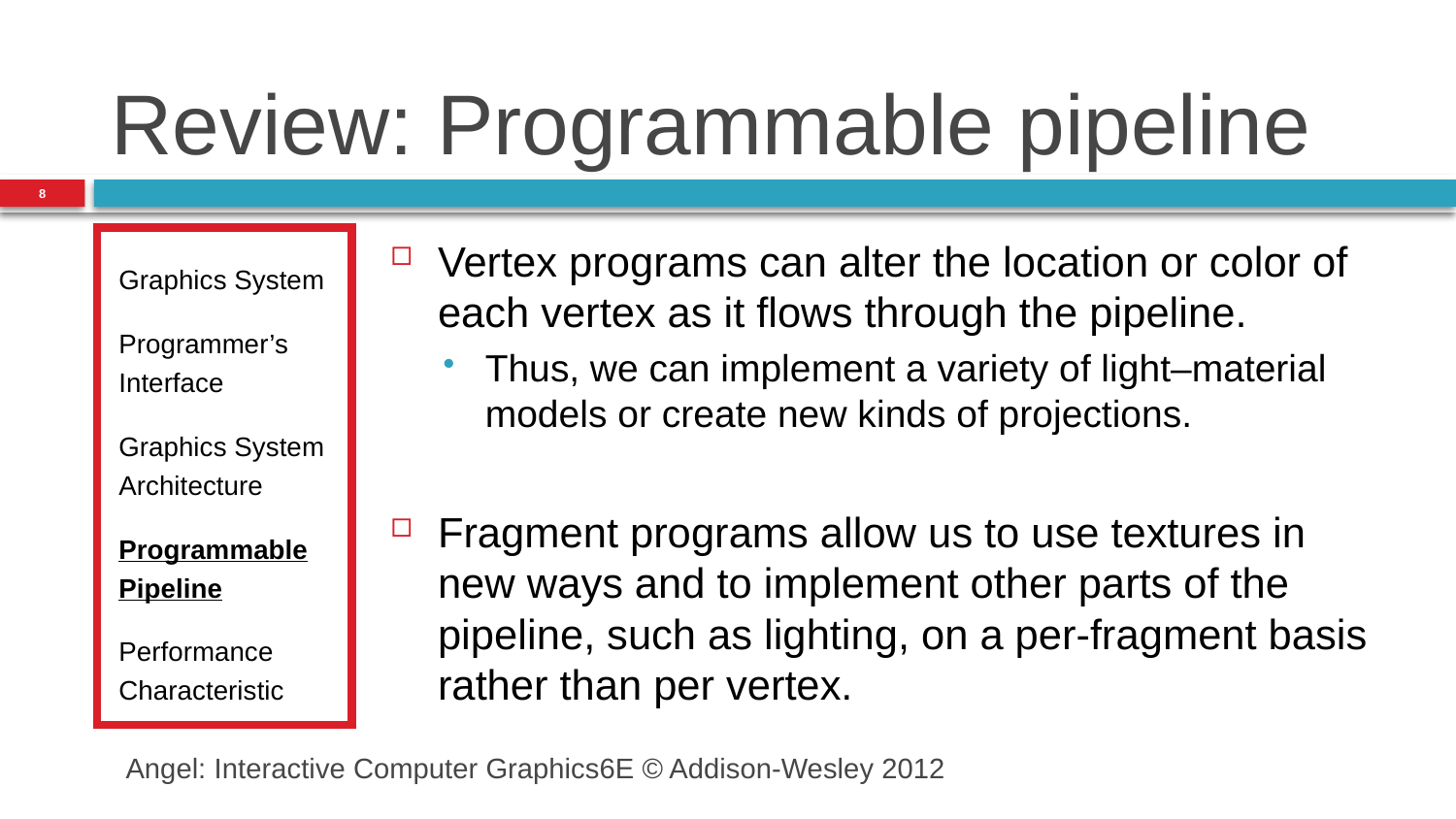

# Review: Programmable pipeline
8
Graphics System
Programmer’s Interface
Graphics System Architecture
Programmable Pipeline
Performance Characteristic

Vertex programs can alter the location or color of each vertex as it flows through the pipeline.
Thus, we can implement a variety of light–material models or create new kinds of projections.

Fragment programs allow us to use textures in new ways and to implement other parts of the pipeline, such as lighting, on a per-fragment basis rather than per vertex.
Angel: Interactive Computer Graphics6E © Addison-Wesley 2012